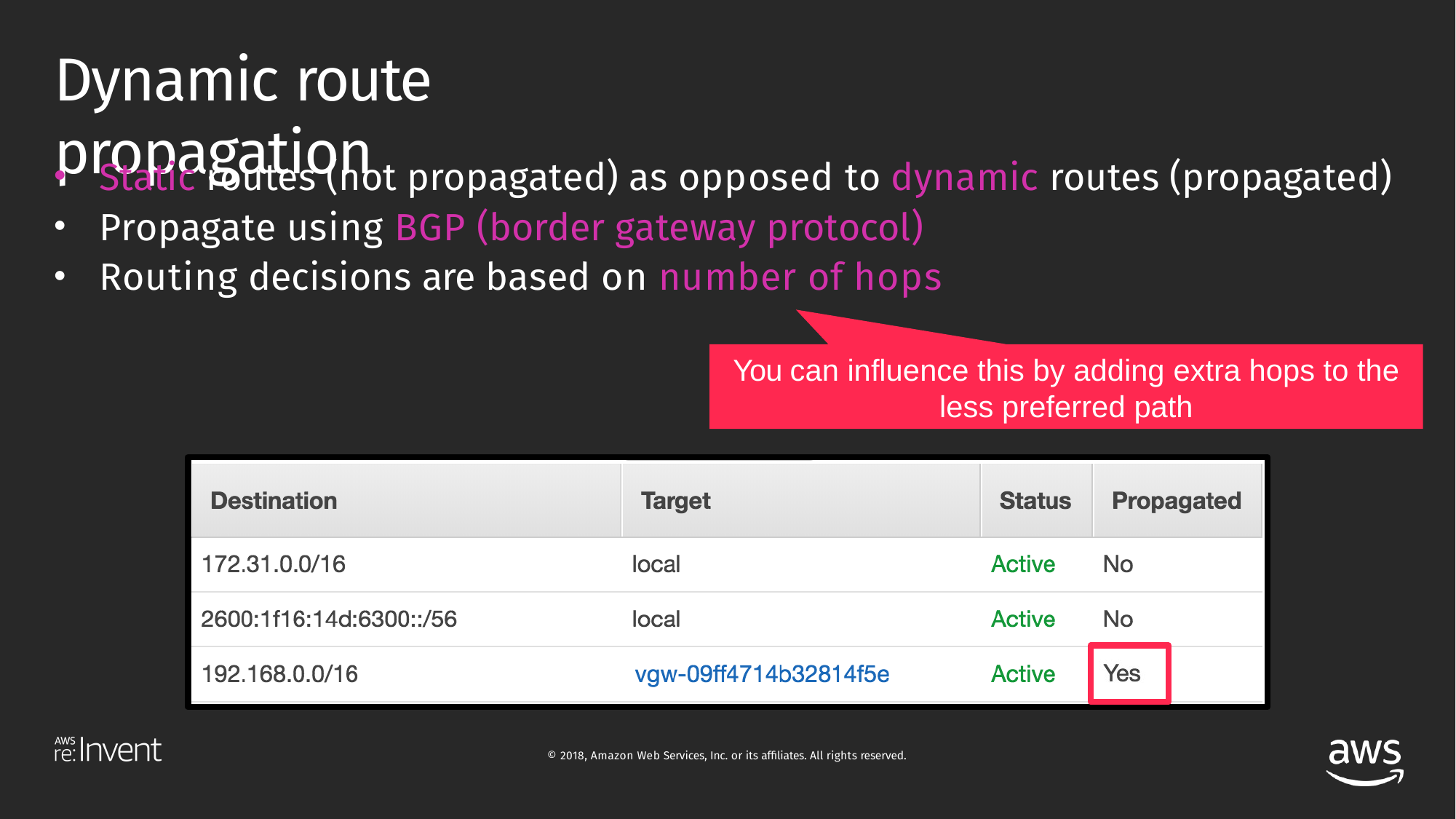

# Dynamic route propagation
Static routes (not propagated) as opposed to dynamic routes (propagated)
Propagate using BGP (border gateway protocol)
Routing decisions are based on number of hops

You can influence this by adding extra hops to the
less preferred path

© 2018, Amazon Web Services, Inc. or its affiliates. All rights reserved.